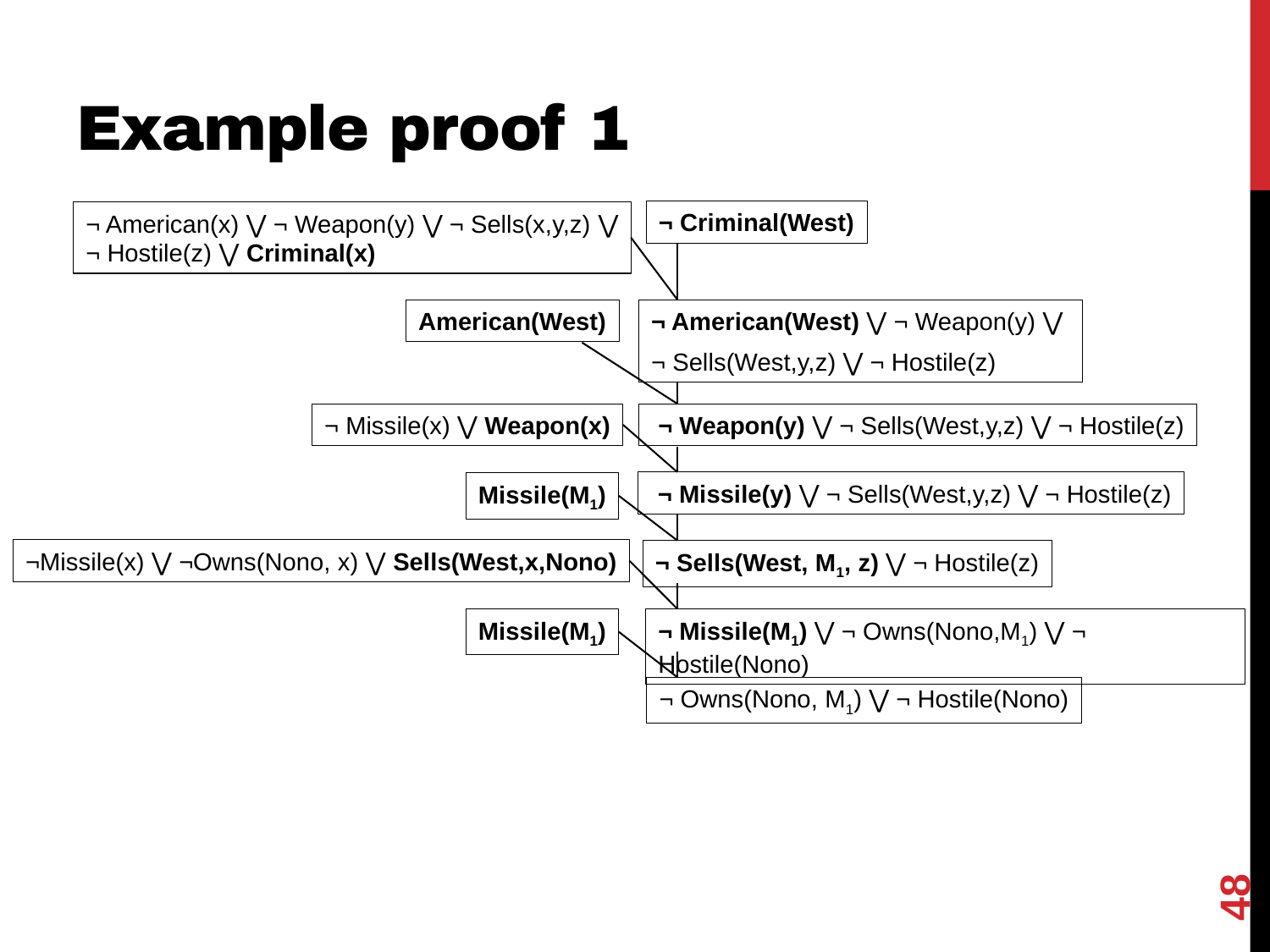

# Example proof 1
¬ Criminal(West)
¬ American(x) ⋁ ¬ Weapon(y) ⋁ ¬ Sells(x,y,z) ⋁
¬ Hostile(z) ⋁ Criminal(x)
¬ American(West) ⋁ ¬ Weapon(y) ⋁
¬ Sells(West,y,z) ⋁ ¬ Hostile(z)
American(West)
¬ Missile(x) ⋁ Weapon(x)
 ¬ Weapon(y) ⋁ ¬ Sells(West,y,z) ⋁ ¬ Hostile(z)
 ¬ Missile(y) ⋁ ¬ Sells(West,y,z) ⋁ ¬ Hostile(z)
Missile(M1)
¬Missile(x) ⋁ ¬Owns(Nono, x) ⋁ Sells(West,x,Nono)
¬ Sells(West, M1, z) ⋁ ¬ Hostile(z)
¬ Missile(M1) ⋁ ¬ Owns(Nono,M1) ⋁ ¬ Hostile(Nono)
Missile(M1)
¬ Owns(Nono, M1) ⋁ ¬ Hostile(Nono)
48